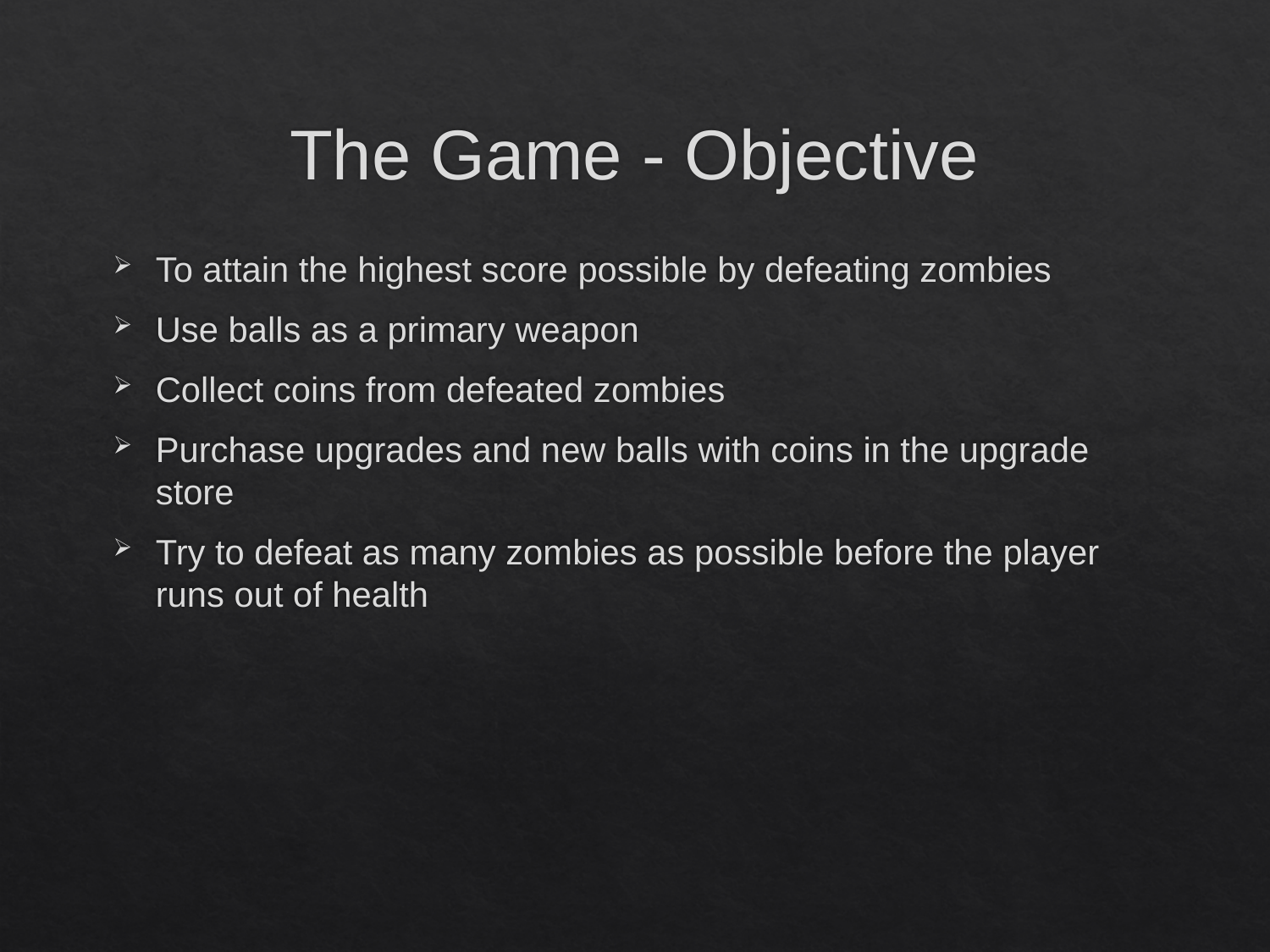

# The Game - Objective
To attain the highest score possible by defeating zombies
Use balls as a primary weapon
Collect coins from defeated zombies
Purchase upgrades and new balls with coins in the upgrade store
Try to defeat as many zombies as possible before the player runs out of health